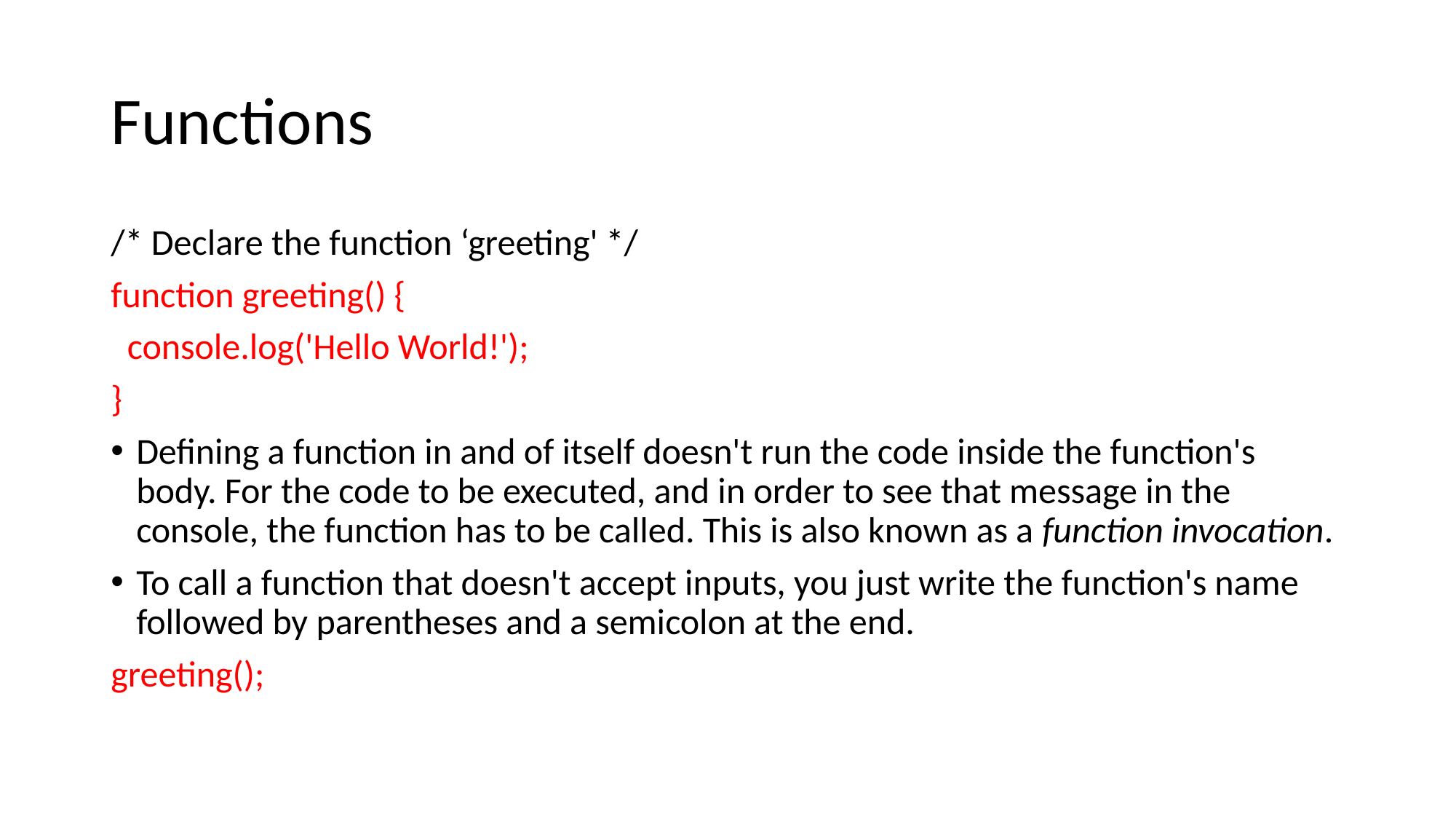

# Functions
/* Declare the function ‘greeting' */
function greeting() {
  console.log('Hello World!');
}
Defining a function in and of itself doesn't run the code inside the function's body. For the code to be executed, and in order to see that message in the console, the function has to be called. This is also known as a function invocation.
To call a function that doesn't accept inputs, you just write the function's name followed by parentheses and a semicolon at the end.
greeting();